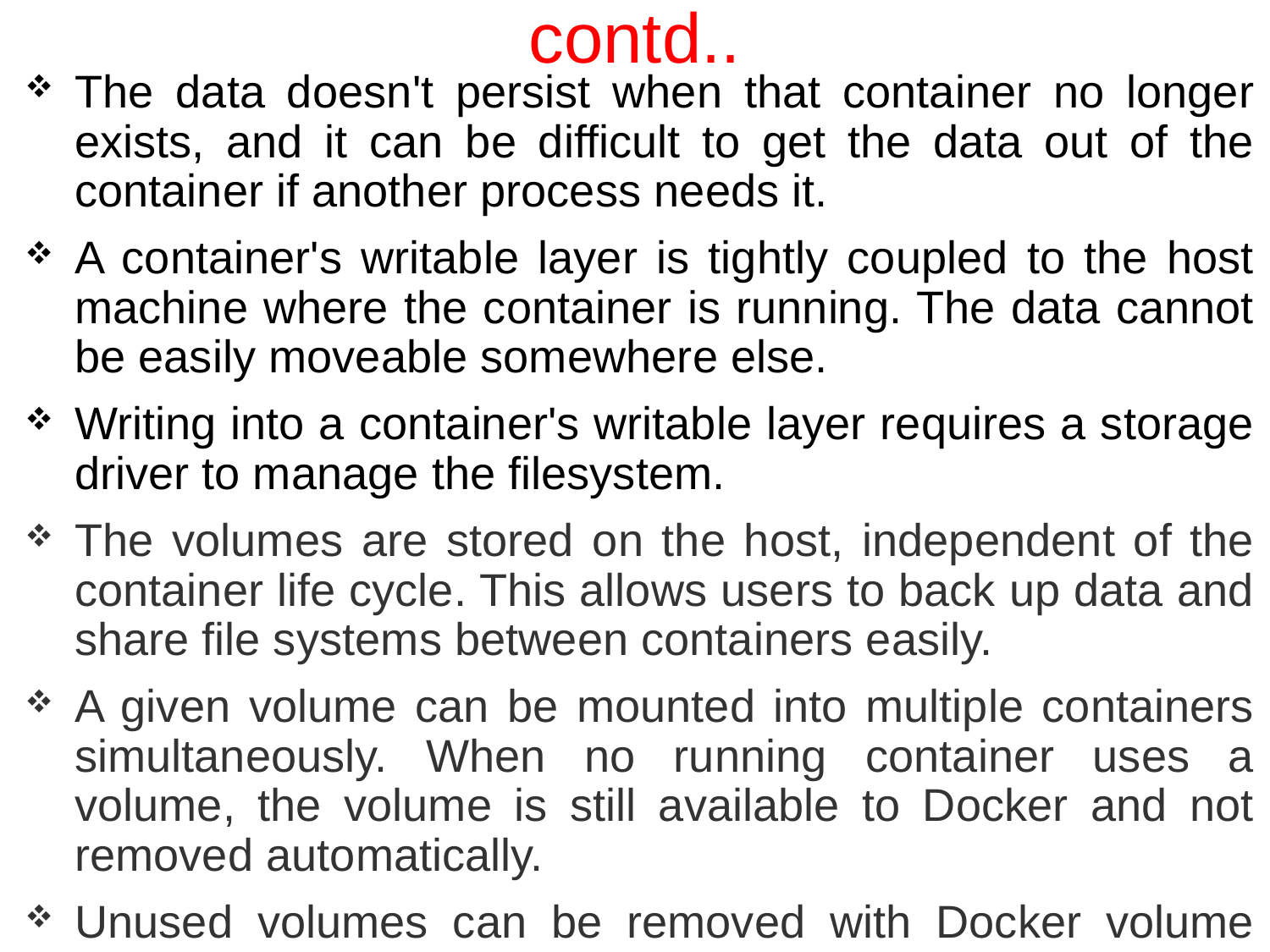

# contd..
The data doesn't persist when that container no longer exists, and it can be difficult to get the data out of the container if another process needs it.
A container's writable layer is tightly coupled to the host machine where the container is running. The data cannot be easily moveable somewhere else.
Writing into a container's writable layer requires a storage driver to manage the filesystem.
The volumes are stored on the host, independent of the container life cycle. This allows users to back up data and share file systems between containers easily.
A given volume can be mounted into multiple containers simultaneously. When no running container uses a volume, the volume is still available to Docker and not removed automatically.
Unused volumes can be removed with Docker volume prune.